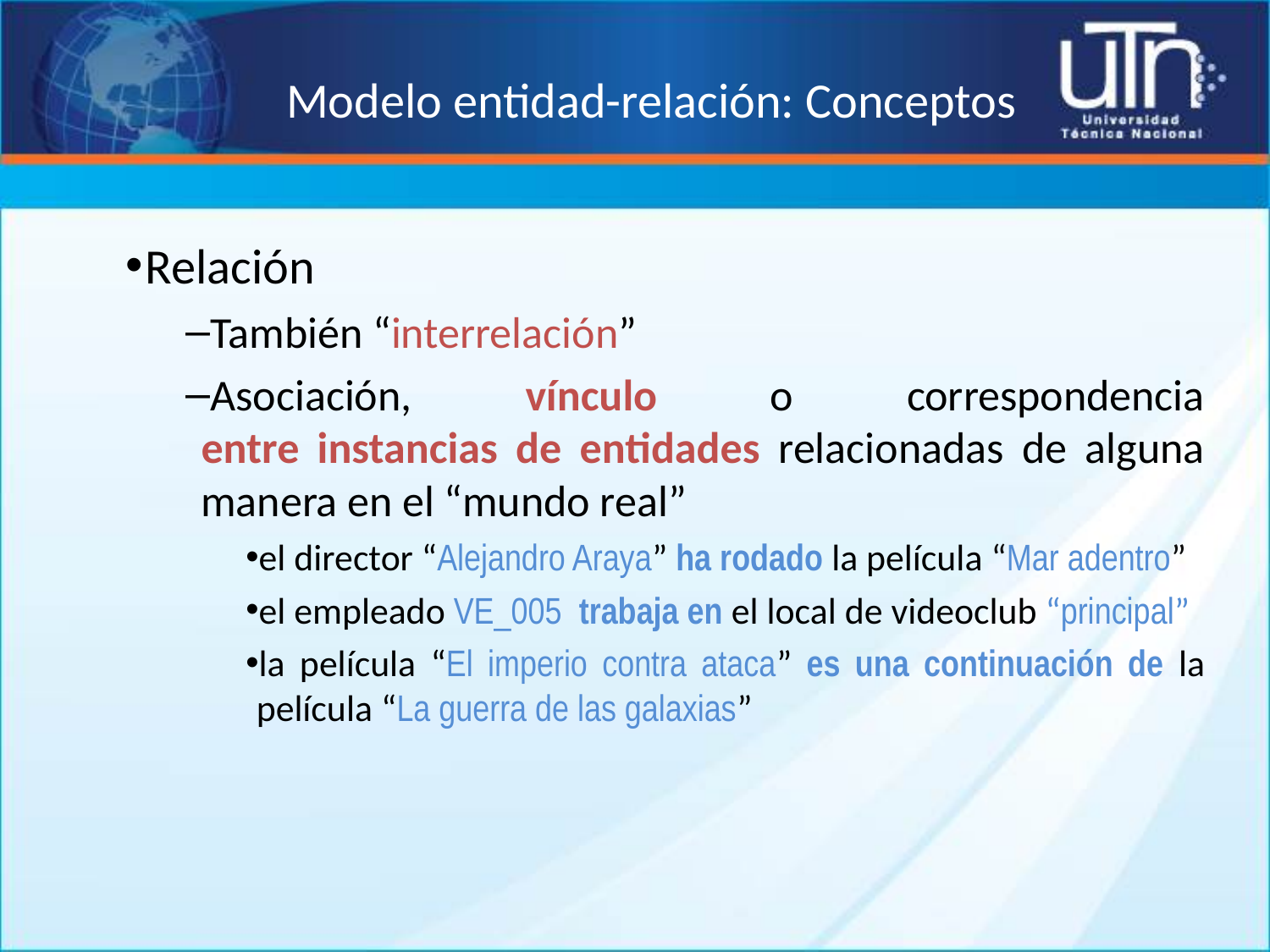

# Modelo entidad-relación: Conceptos
Relación
También “interrelación”
Asociación, vínculo o correspondencia
entre instancias de entidades relacionadas de alguna manera en el “mundo real”
el director “Alejandro Araya” ha rodado la película “Mar adentro”
el empleado VE_005  trabaja en el local de videoclub “principal”
la película “El imperio contra ataca” es una continuación de la película “La guerra de las galaxias”